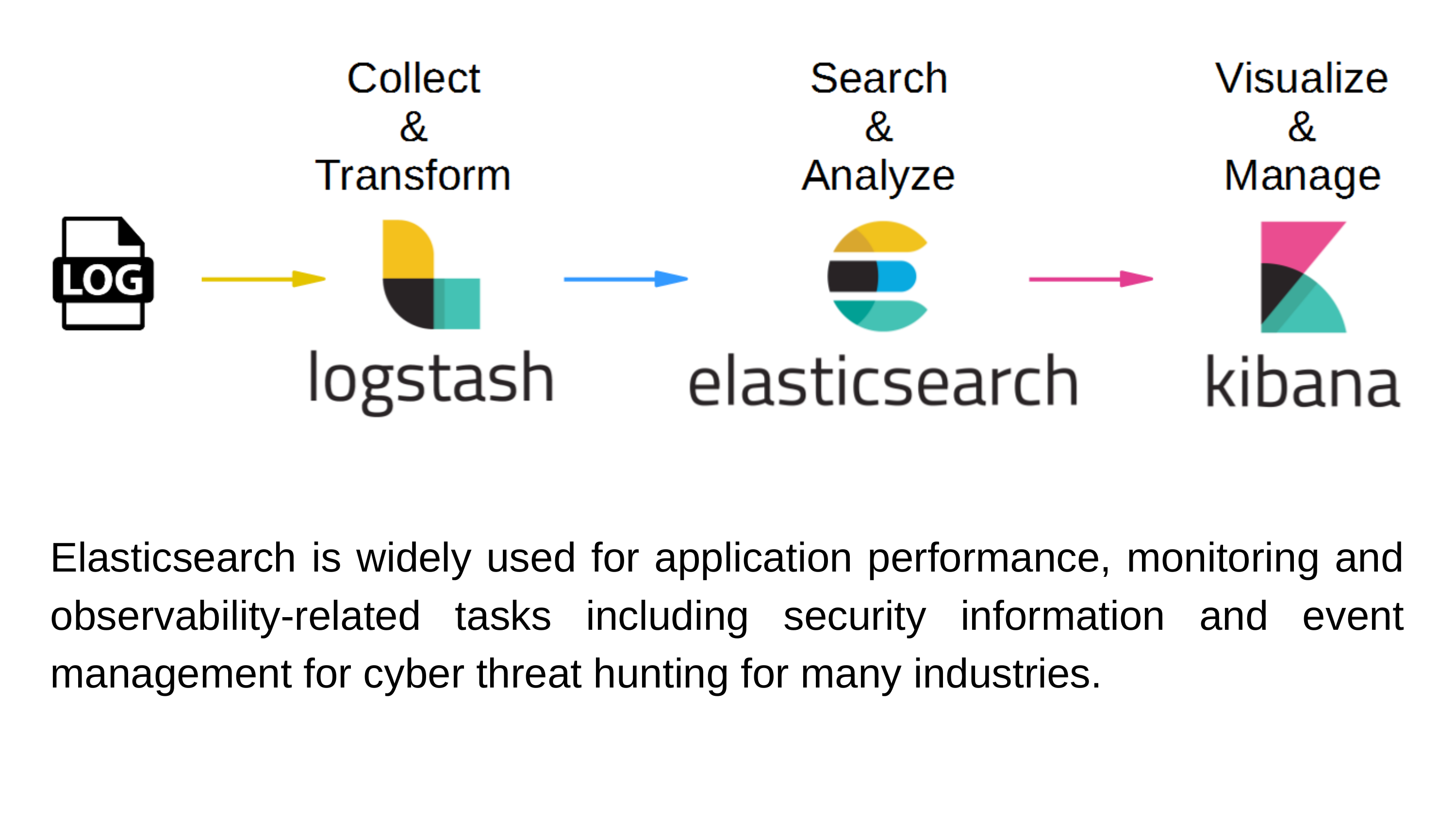

Elasticsearch is widely used for application performance, monitoring and observability-related tasks including security information and event management for cyber threat hunting for many industries.